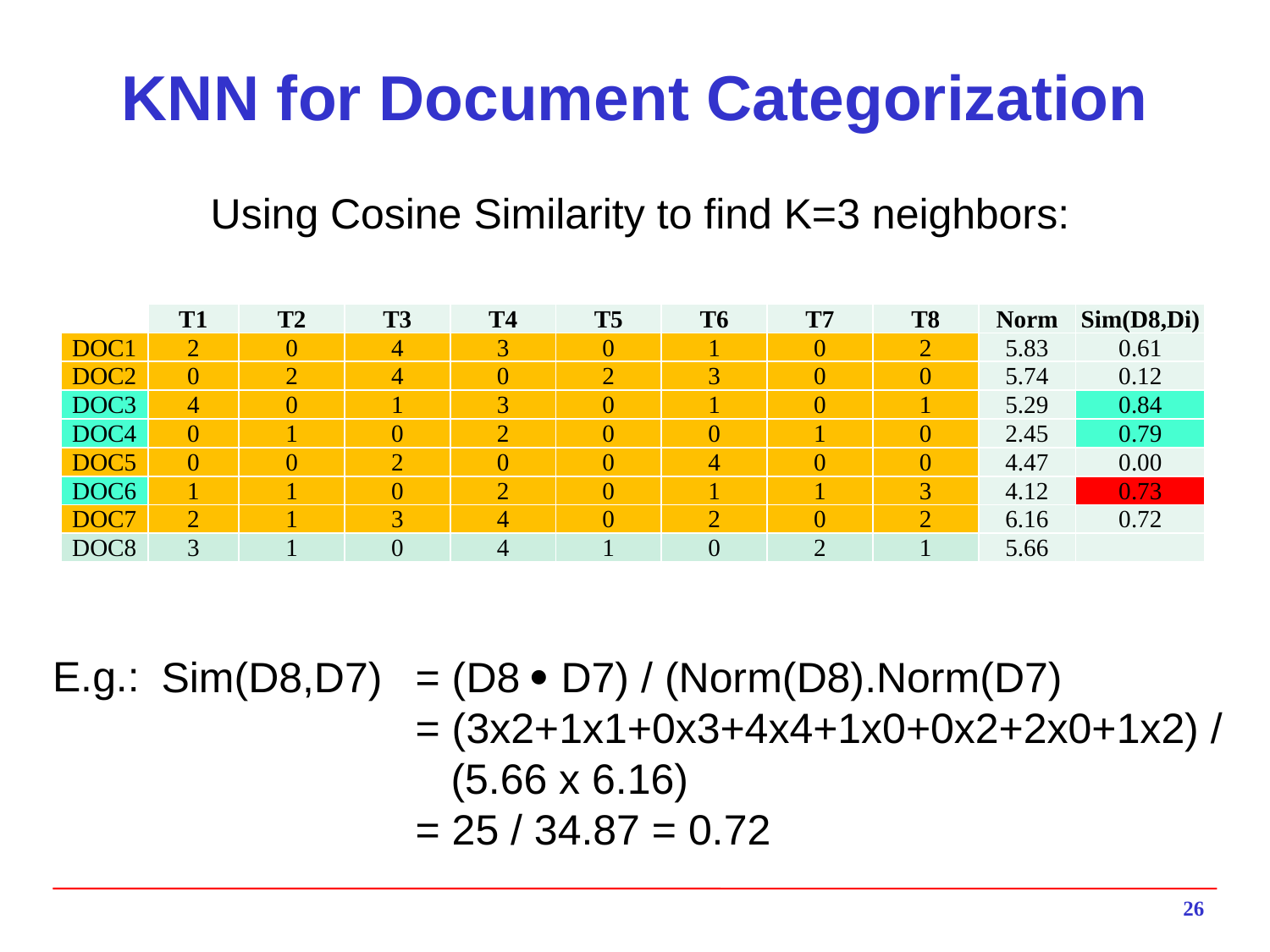

# KNN for Document Categorization
Using Cosine Similarity to find K=3 neighbors:
|  | T1 | T2 | T3 | T4 | T5 | T6 | T7 | T8 | Norm | Sim(D8,Di) |
| --- | --- | --- | --- | --- | --- | --- | --- | --- | --- | --- |
| DOC1 | 2 | 0 | 4 | 3 | 0 | 1 | 0 | 2 | 5.83 | 0.61 |
| DOC2 | 0 | 2 | 4 | 0 | 2 | 3 | 0 | 0 | 5.74 | 0.12 |
| DOC3 | 4 | 0 | 1 | 3 | 0 | 1 | 0 | 1 | 5.29 | 0.84 |
| DOC4 | 0 | 1 | 0 | 2 | 0 | 0 | 1 | 0 | 2.45 | 0.79 |
| DOC5 | 0 | 0 | 2 | 0 | 0 | 4 | 0 | 0 | 4.47 | 0.00 |
| DOC6 | 1 | 1 | 0 | 2 | 0 | 1 | 1 | 3 | 4.12 | 0.73 |
| DOC7 | 2 | 1 | 3 | 4 | 0 | 2 | 0 | 2 | 6.16 | 0.72 |
| DOC8 | 3 | 1 | 0 | 4 | 1 | 0 | 2 | 1 | 5.66 |  |
E.g.:
Sim(D8,D7) 	= (D8 • D7) / (Norm(D8).Norm(D7)
		= (3x2+1x1+0x3+4x4+1x0+0x2+2x0+1x2) /
		   (5.66 x 6.16)
		= 25 / 34.87 = 0.72
26